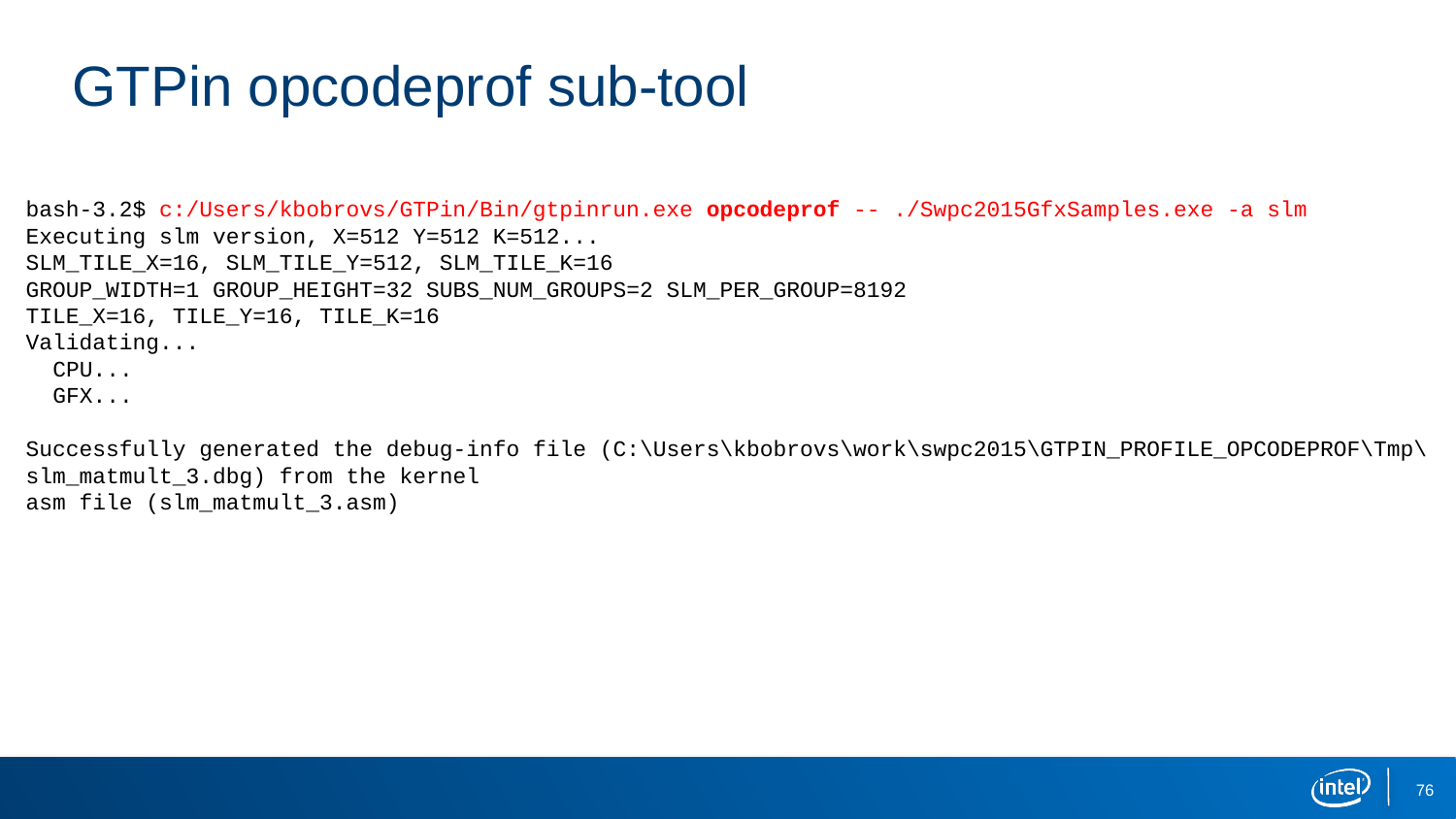

# GTPin opcodeprof sub-tool
bash-3.2$ c:/Users/kbobrovs/GTPin/Bin/gtpinrun.exe opcodeprof -- ./Swpc2015GfxSamples.exe -a slm
Executing slm version, X=512 Y=512 K=512...
SLM_TILE_X=16, SLM_TILE_Y=512, SLM_TILE_K=16
GROUP_WIDTH=1 GROUP_HEIGHT=32 SUBS_NUM_GROUPS=2 SLM_PER_GROUP=8192
TILE_X=16, TILE_Y=16, TILE_K=16
Validating...
  CPU...
  GFX...

Successfully generated the debug-info file (C:\Users\kbobrovs\work\swpc2015\GTPIN_PROFILE_OPCODEPROF\Tmp\slm_matmult_3.dbg) from the kernel
asm file (slm_matmult_3.asm)

76